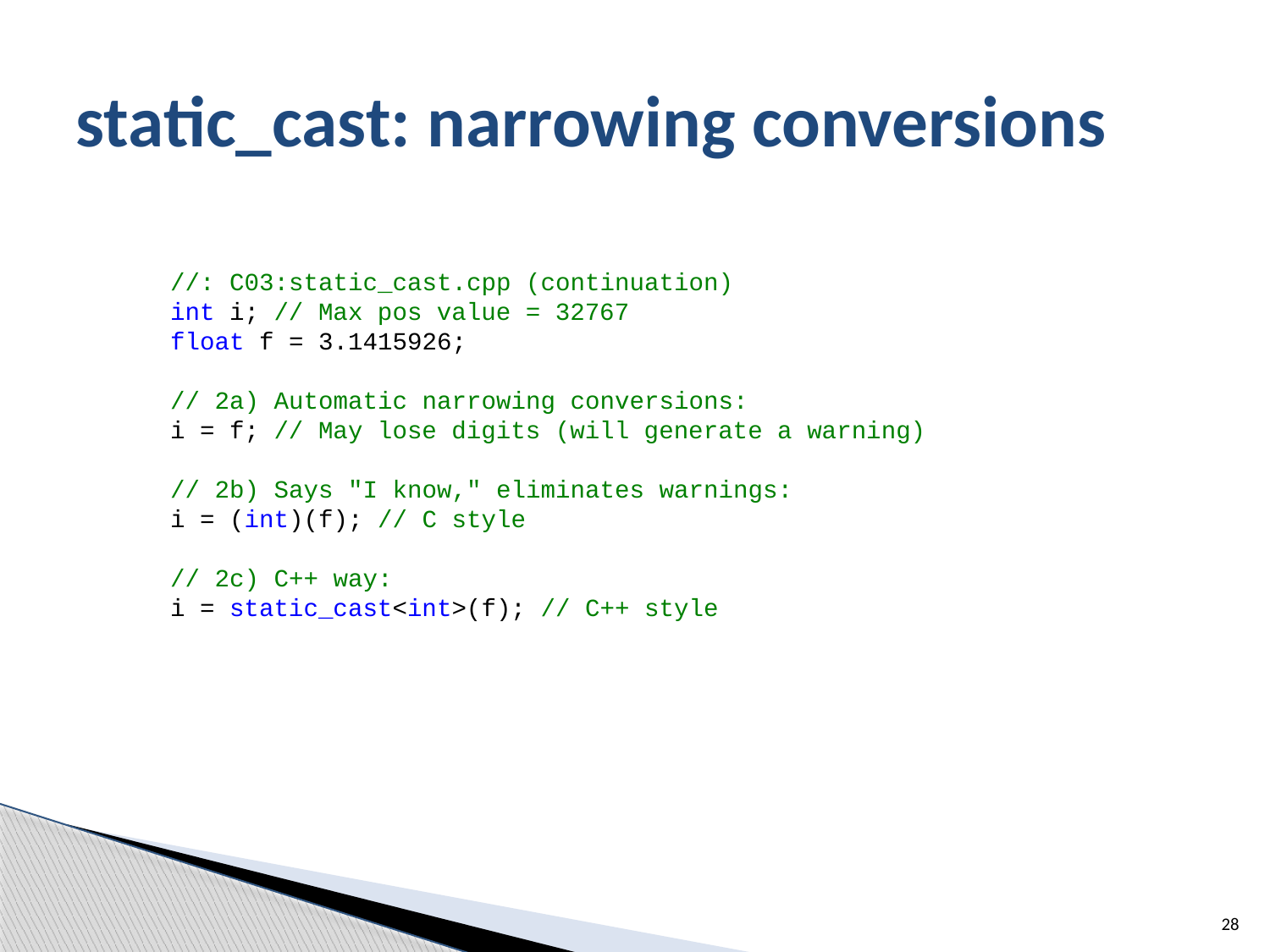

# static_cast: narrowing conversions
 //: C03:static_cast.cpp (continuation)
 int i; // Max pos value = 32767
 float f = 3.1415926;

 // 2a) Automatic narrowing conversions:
 i = f; // May lose digits (will generate a warning)

 // 2b) Says "I know," eliminates warnings:
 i = (int)(f); // C style

 // 2c) C++ way:
 i = static_cast<int>(f); // C++ style
28